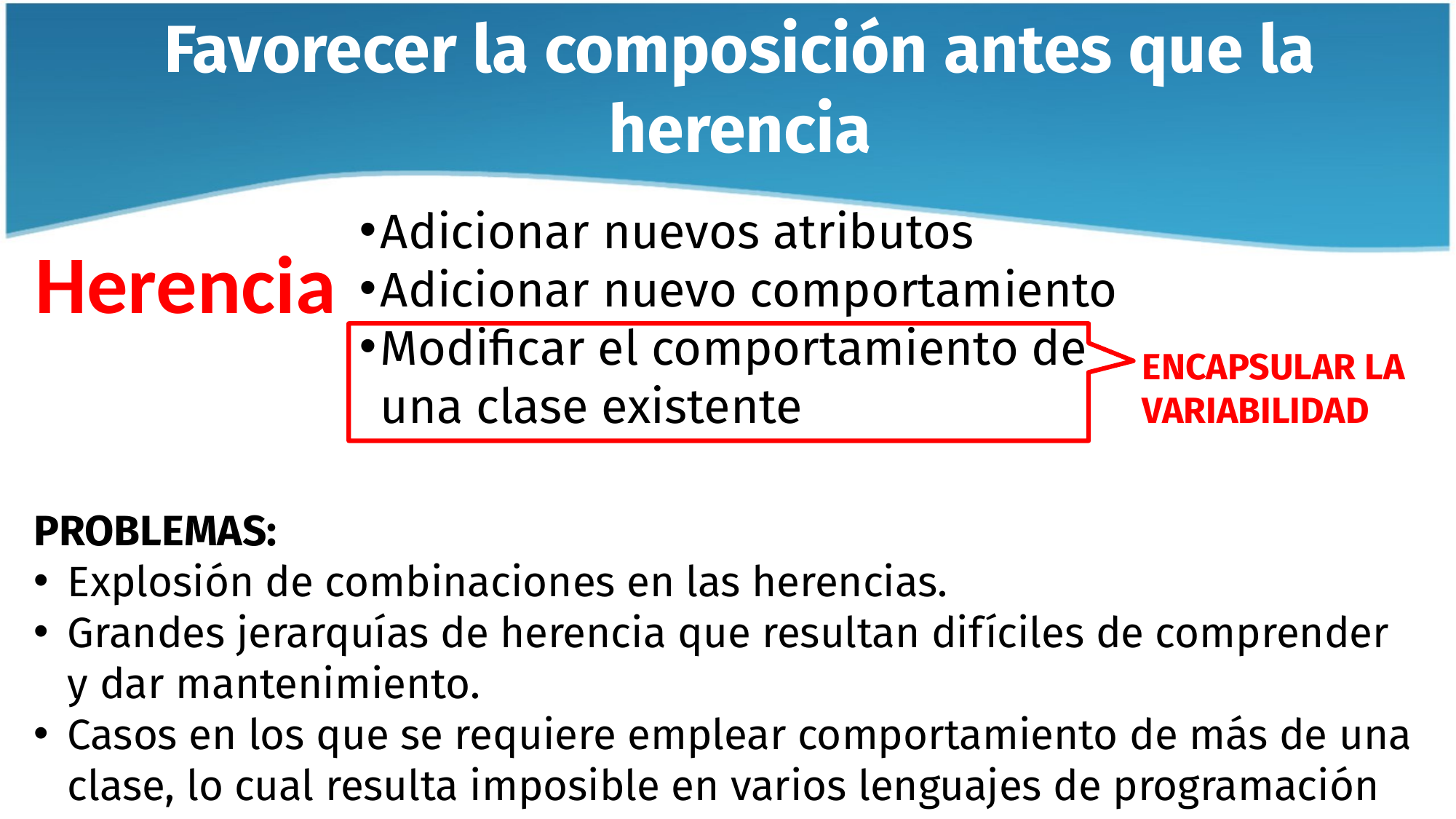

# Favorecer la composición antes que la herencia
Adicionar nuevos atributos
Adicionar nuevo comportamiento
Modificar el comportamiento de una clase existente
Herencia
E
ENCAPSULAR LA VARIABILIDAD
PROBLEMAS:
Explosión de combinaciones en las herencias.
Grandes jerarquías de herencia que resultan difíciles de comprender y dar mantenimiento.
Casos en los que se requiere emplear comportamiento de más de una clase, lo cual resulta imposible en varios lenguajes de programación